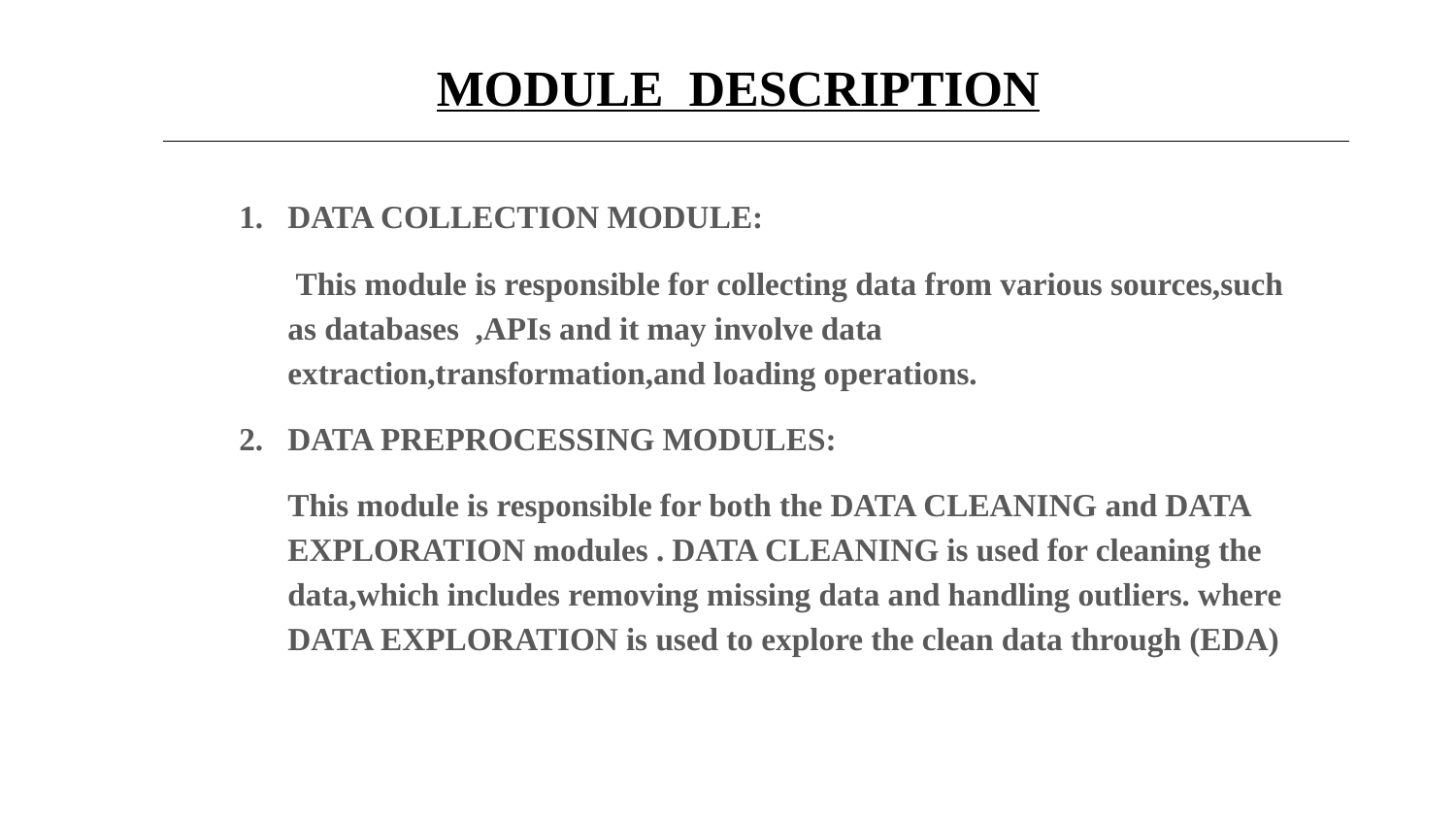

# MODULE  DESCRIPTION
DATA COLLECTION MODULE:
 This module is responsible for collecting data from various sources,such as databases  ,APIs and it may involve data extraction,transformation,and loading operations.
DATA PREPROCESSING MODULES:
This module is responsible for both the DATA CLEANING and DATA EXPLORATION modules . DATA CLEANING is used for cleaning the data,which includes removing missing data and handling outliers. where DATA EXPLORATION is used to explore the clean data through (EDA)